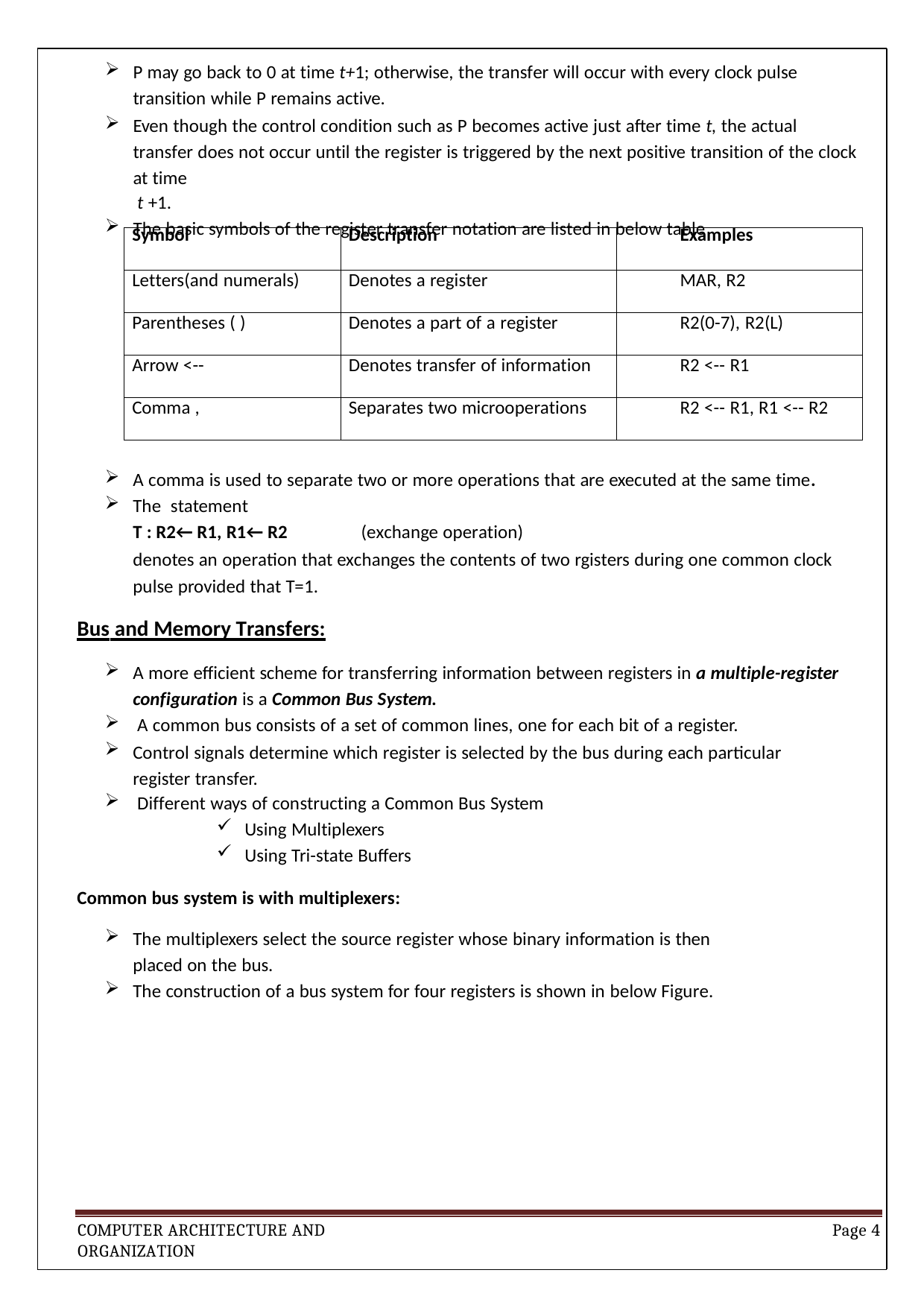

P may go back to 0 at time t+1; otherwise, the transfer will occur with every clock pulse transition while P remains active.
Even though the control condition such as P becomes active just after time t, the actual transfer does not occur until the register is triggered by the next positive transition of the clock at time
t +1.
The basic symbols of the register transfer notation are listed in below table
| Symbol | Description | Examples |
| --- | --- | --- |
| Letters(and numerals) | Denotes a register | MAR, R2 |
| Parentheses ( ) | Denotes a part of a register | R2(0-7), R2(L) |
| Arrow <-- | Denotes transfer of information | R2 <-- R1 |
| Comma , | Separates two microoperations | R2 <-- R1, R1 <-- R2 |
A comma is used to separate two or more operations that are executed at the same time.
The  statement
T : R2← R1, R1← R2	(exchange operation)
denotes an operation that exchanges the contents of two rgisters during one common clock pulse provided that T=1.

Bus and Memory Transfers:
A more efficient scheme for transferring information between registers in a multiple-register configuration is a Common Bus System.
A common bus consists of a set of common lines, one for each bit of a register.
Control signals determine which register is selected by the bus during each particular register transfer.
Different ways of constructing a Common Bus System
Using Multiplexers
Using Tri-state Buffers

Common bus system is with multiplexers:
The multiplexers select the source register whose binary information is then placed on the bus.
The construction of a bus system for four registers is shown in below Figure.
COMPUTER ARCHITECTURE AND ORGANIZATION
Page 4